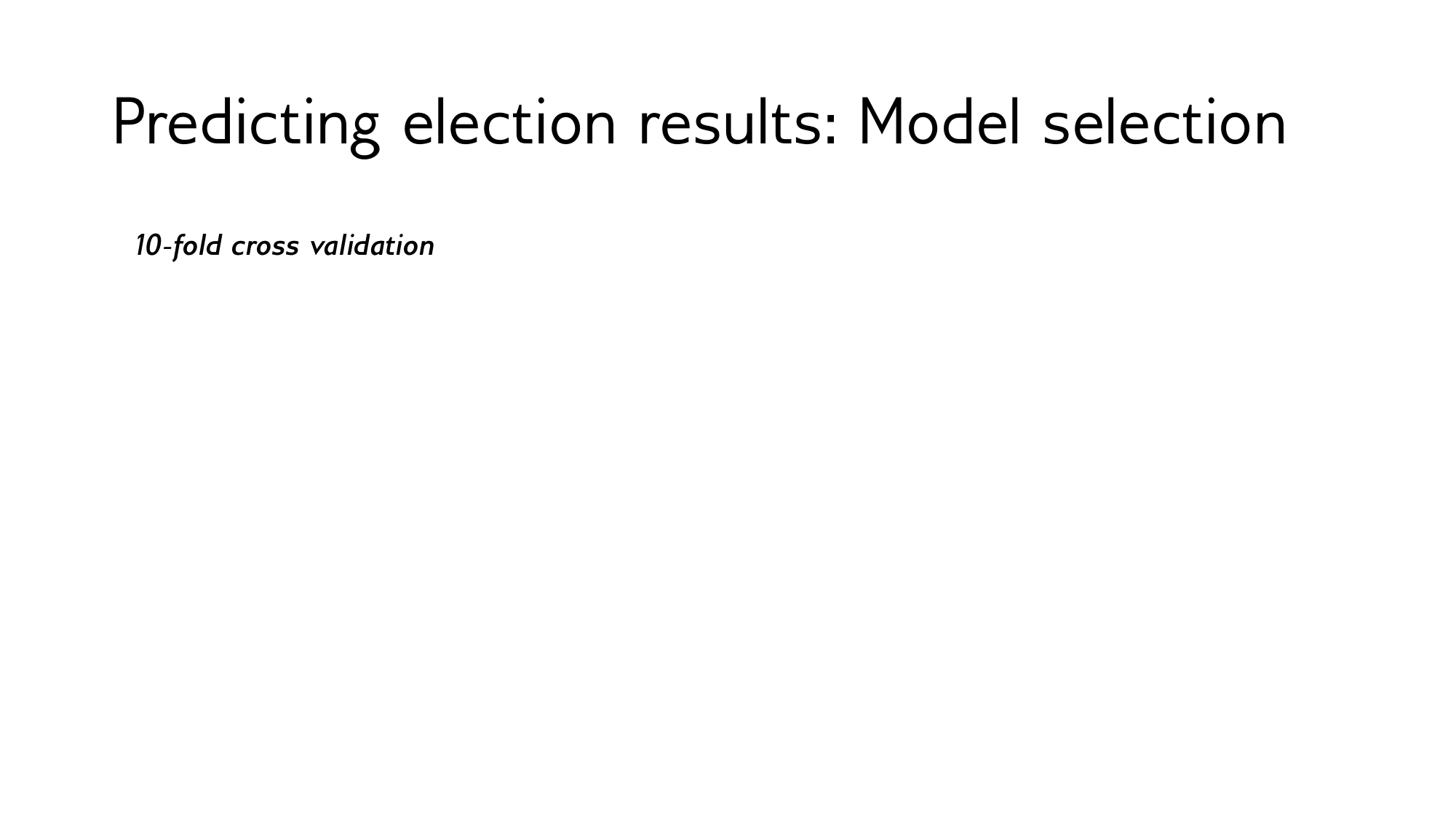

# Predicting election results: Model selection
10-fold cross validation